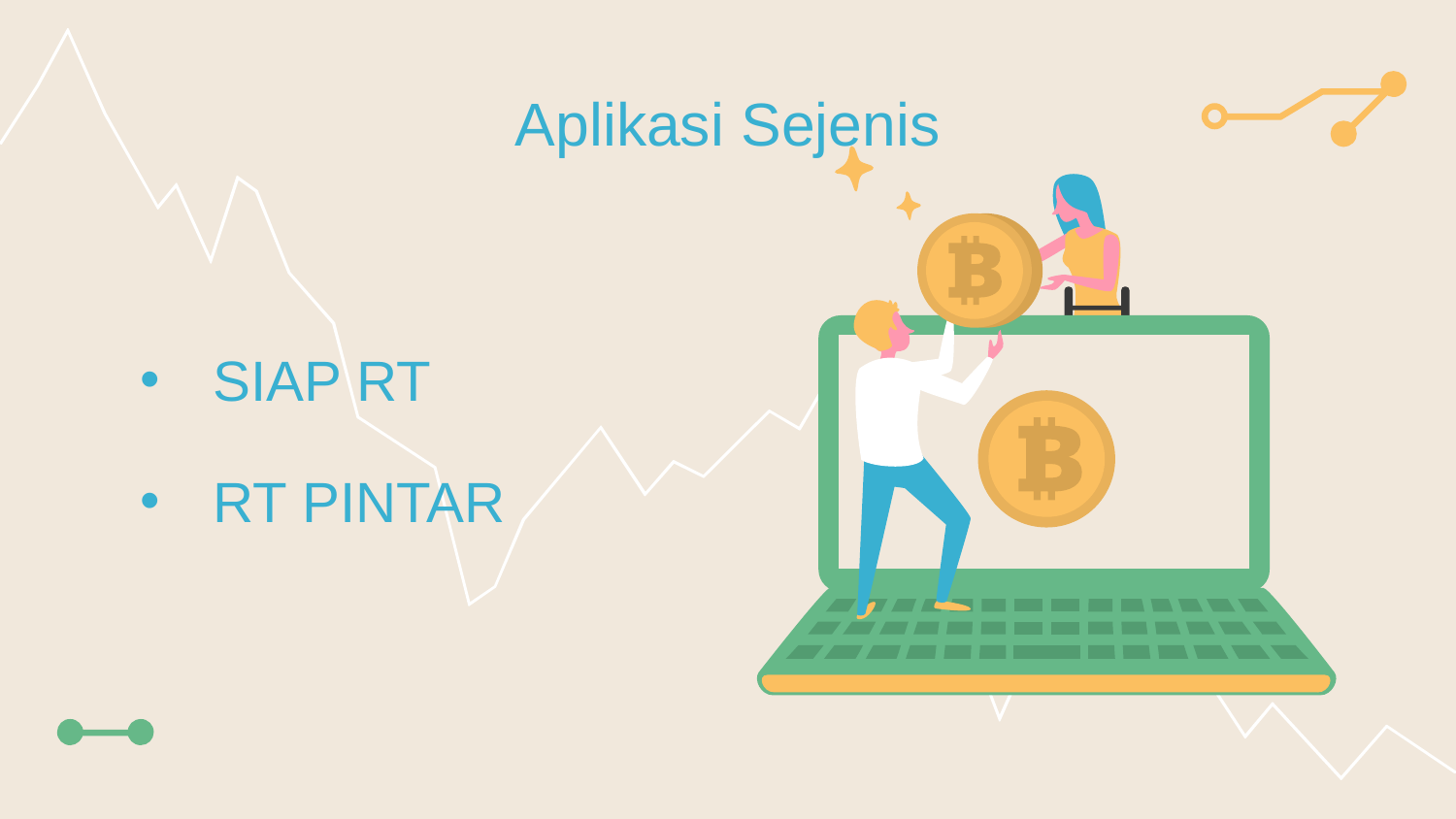

Aplikasi Sejenis

# SIAP RT
RT PINTAR